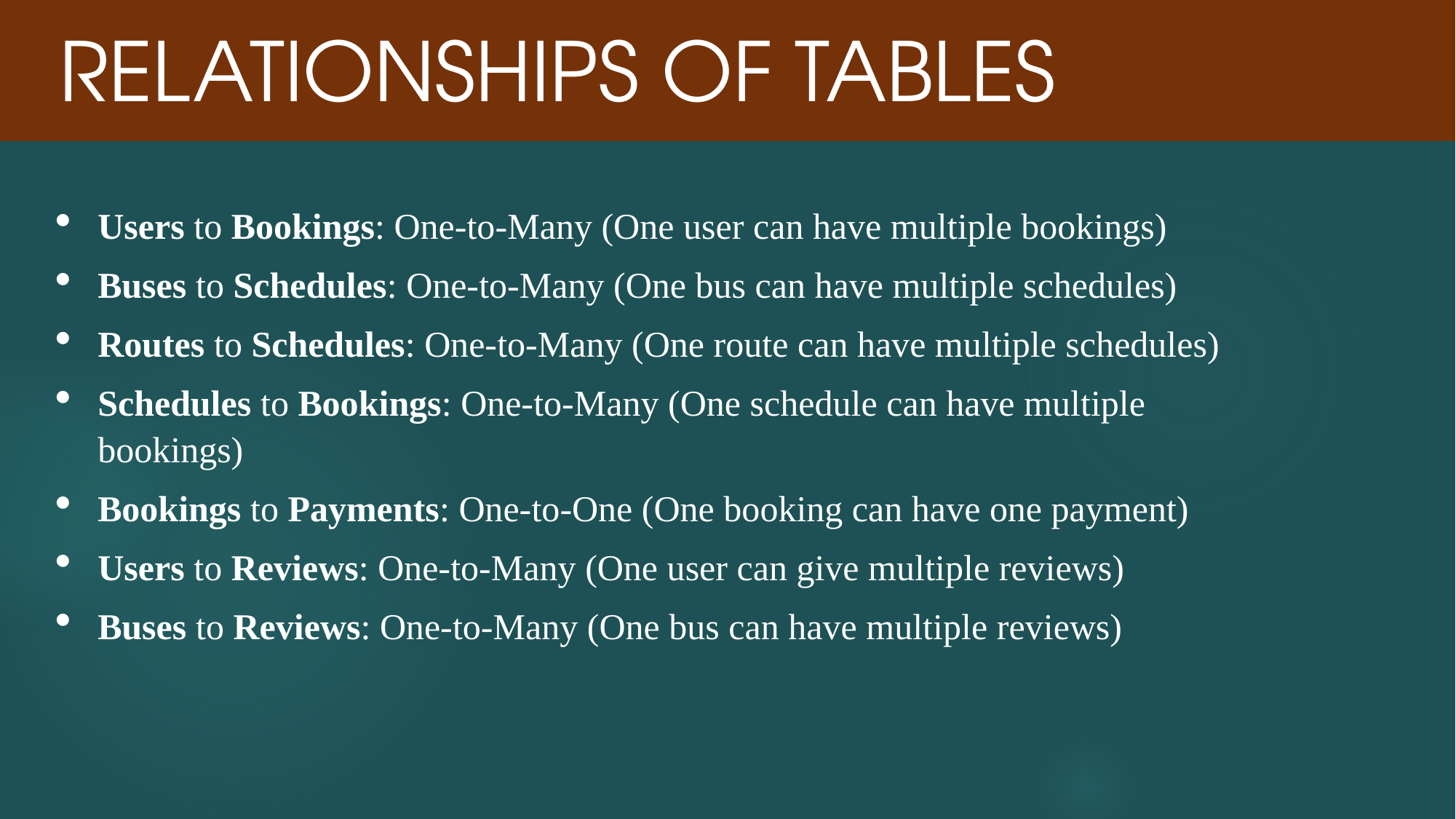

# RELATIONSHIPS OF TABLES
Users to Bookings: One-to-Many (One user can have multiple bookings)
Buses to Schedules: One-to-Many (One bus can have multiple schedules)
Routes to Schedules: One-to-Many (One route can have multiple schedules)
Schedules to Bookings: One-to-Many (One schedule can have multiple bookings)
Bookings to Payments: One-to-One (One booking can have one payment)
Users to Reviews: One-to-Many (One user can give multiple reviews)
Buses to Reviews: One-to-Many (One bus can have multiple reviews)